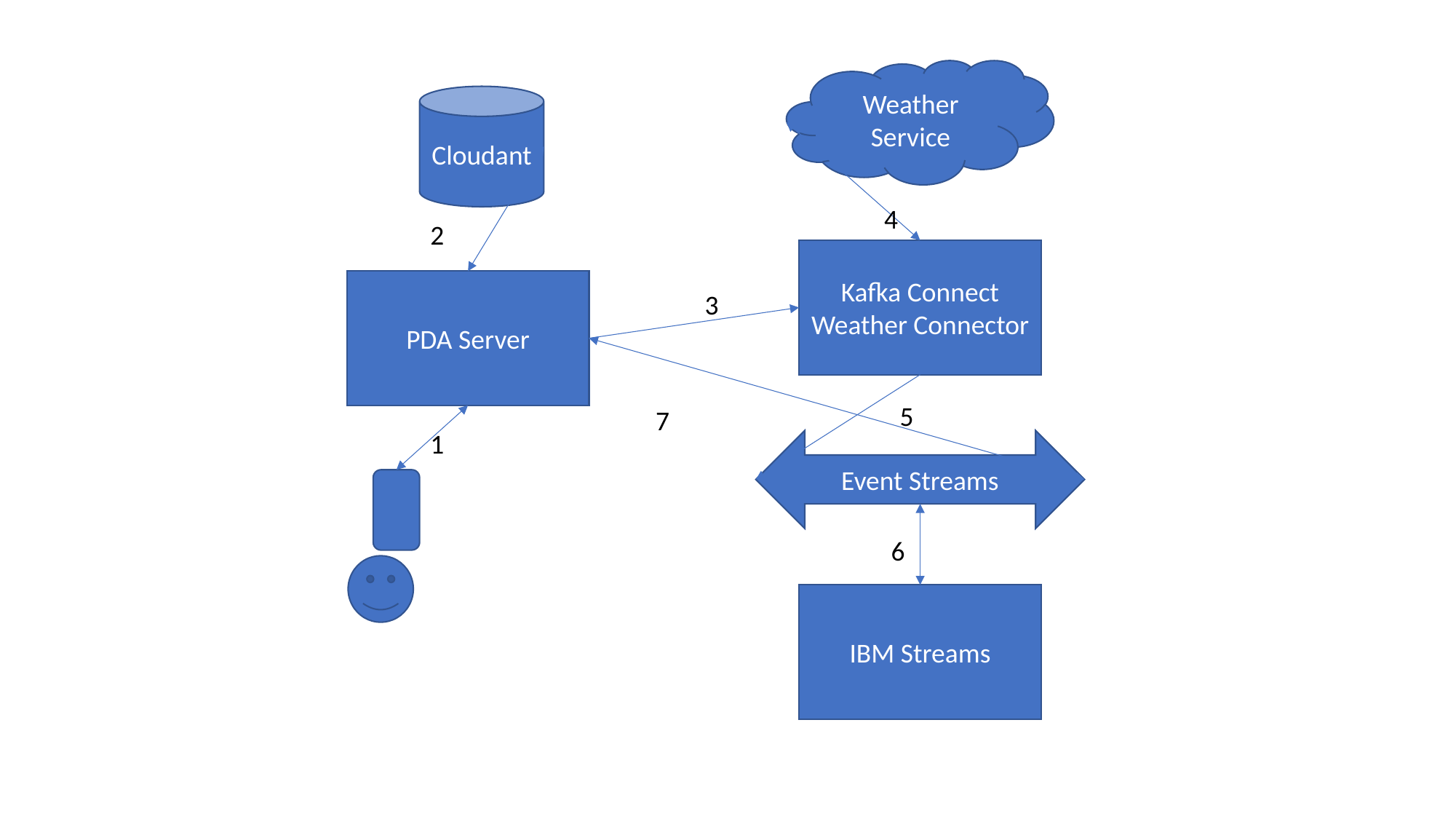

Weather Service
Cloudant
4
2
Kafka Connect
Weather Connector
PDA Server
3
5
7
1
Event Streams

6

IBM Streams